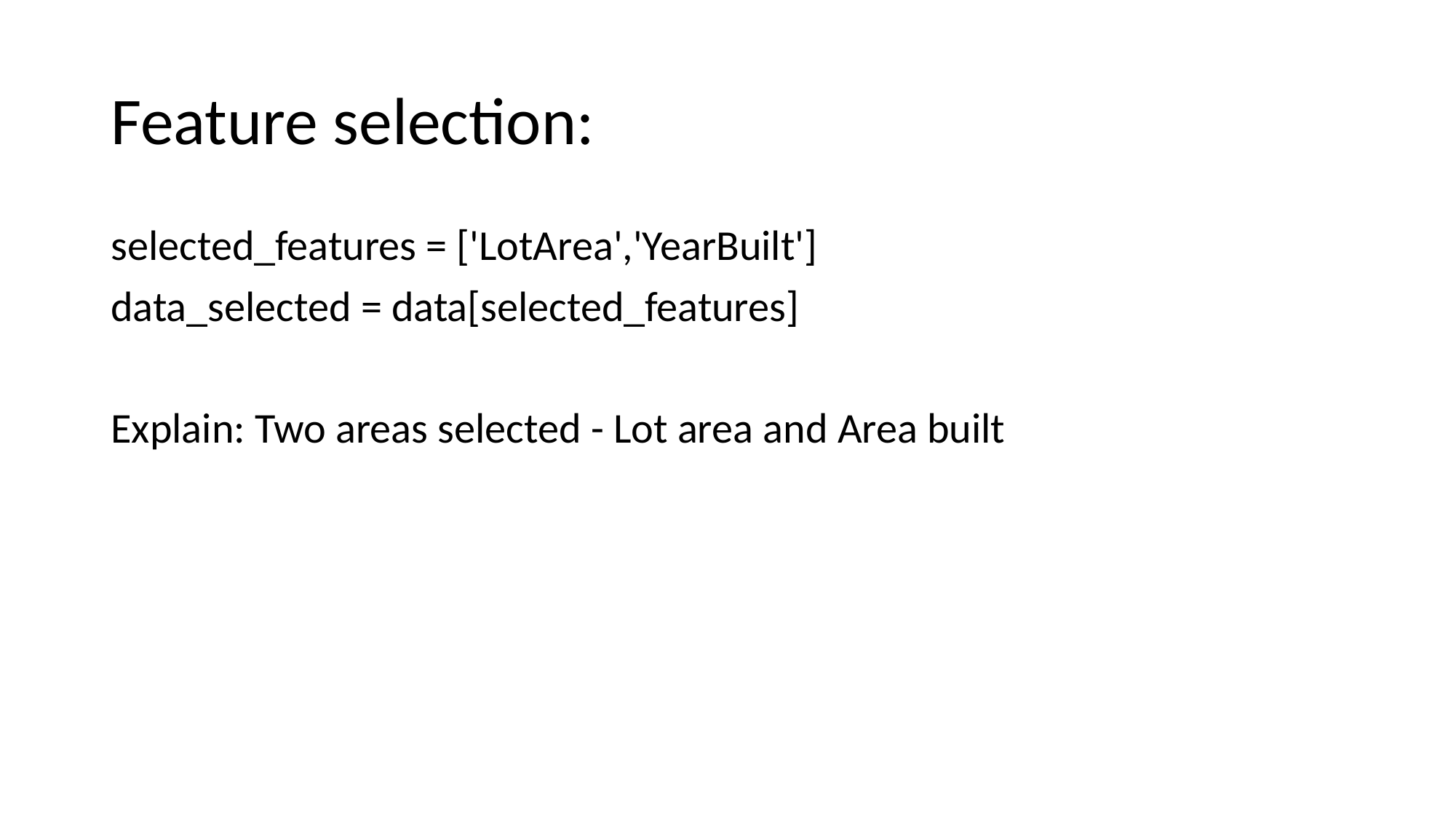

# Feature selection:
selected_features = ['LotArea','YearBuilt']
data_selected = data[selected_features]

Explain: Two areas selected - Lot area and Area built